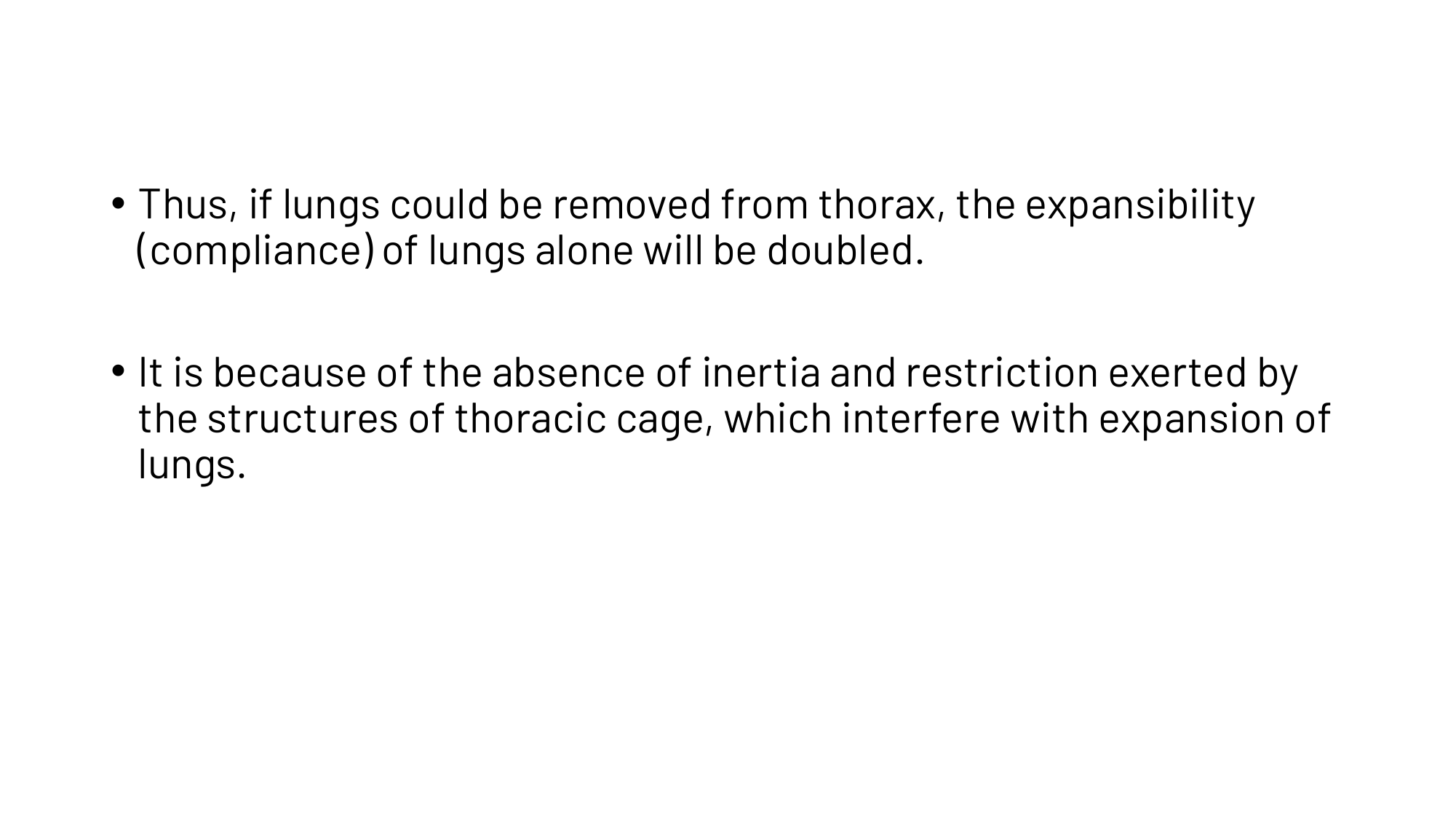

Thus, if lungs could be removed from thorax, the expansibility (compliance) of lungs alone will be doubled.

It is because of the absence of inertia and restriction exerted by the structures of thoracic cage, which interfere with expansion of lungs.